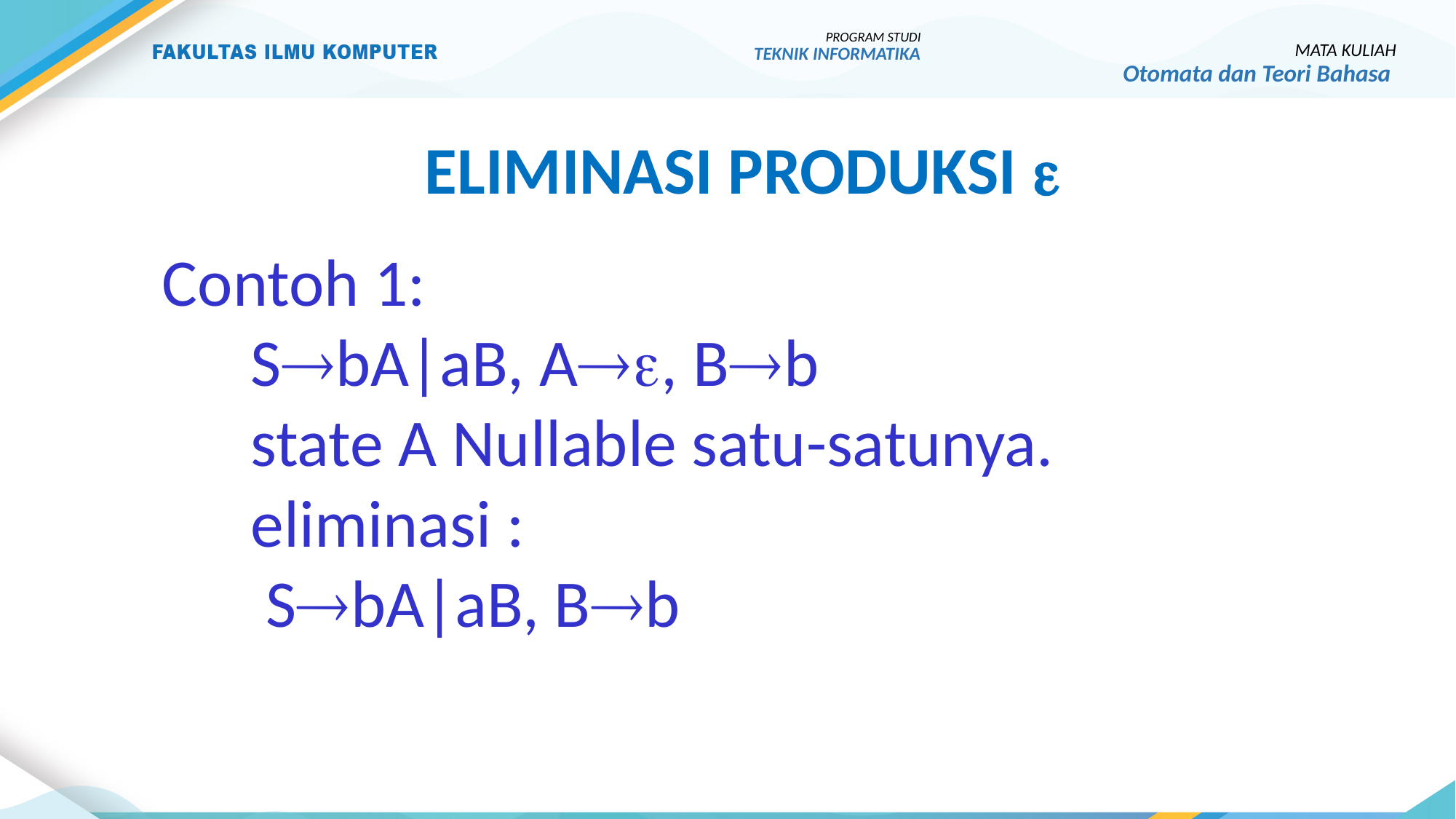

PROGRAM STUDI
TEKNIK INFORMATIKA
MATA KULIAH
Otomata dan Teori Bahasa
Eliminasi produksi ε
Contoh 1:
	S→bA|aB, A→ε, B→b
	state A Nullable satu-satunya.
	eliminasi :
	 S→bA|aB, B→b